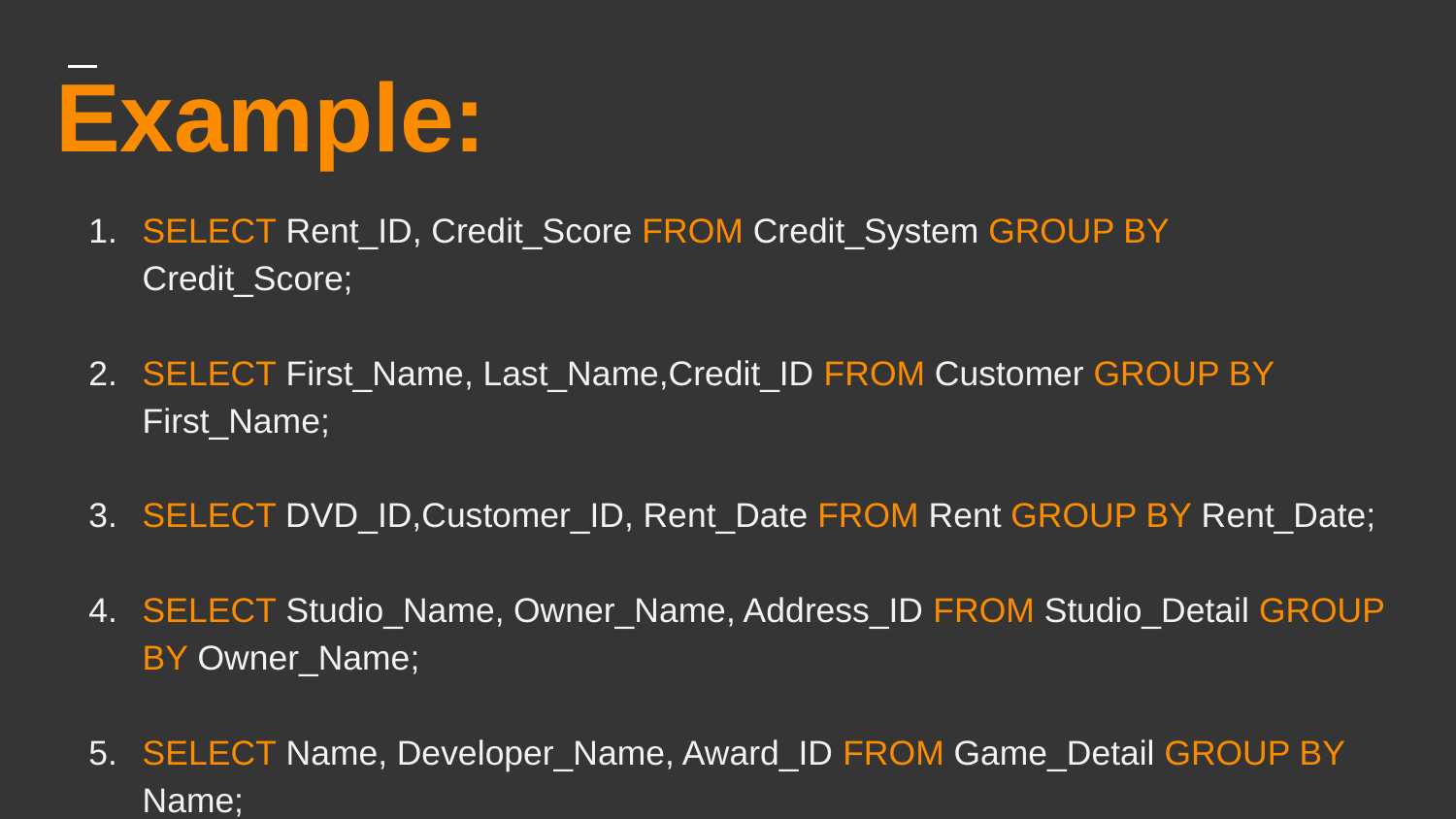

# Example:

SELECT Rent_ID, Credit_Score FROM Credit_System GROUP BY Credit_Score;

SELECT First_Name, Last_Name,Credit_ID FROM Customer GROUP BY First_Name;

SELECT DVD_ID,Customer_ID, Rent_Date FROM Rent GROUP BY Rent_Date;

SELECT Studio_Name, Owner_Name, Address_ID FROM Studio_Detail GROUP BY Owner_Name;

SELECT Name, Developer_Name, Award_ID FROM Game_Detail GROUP BY Name;